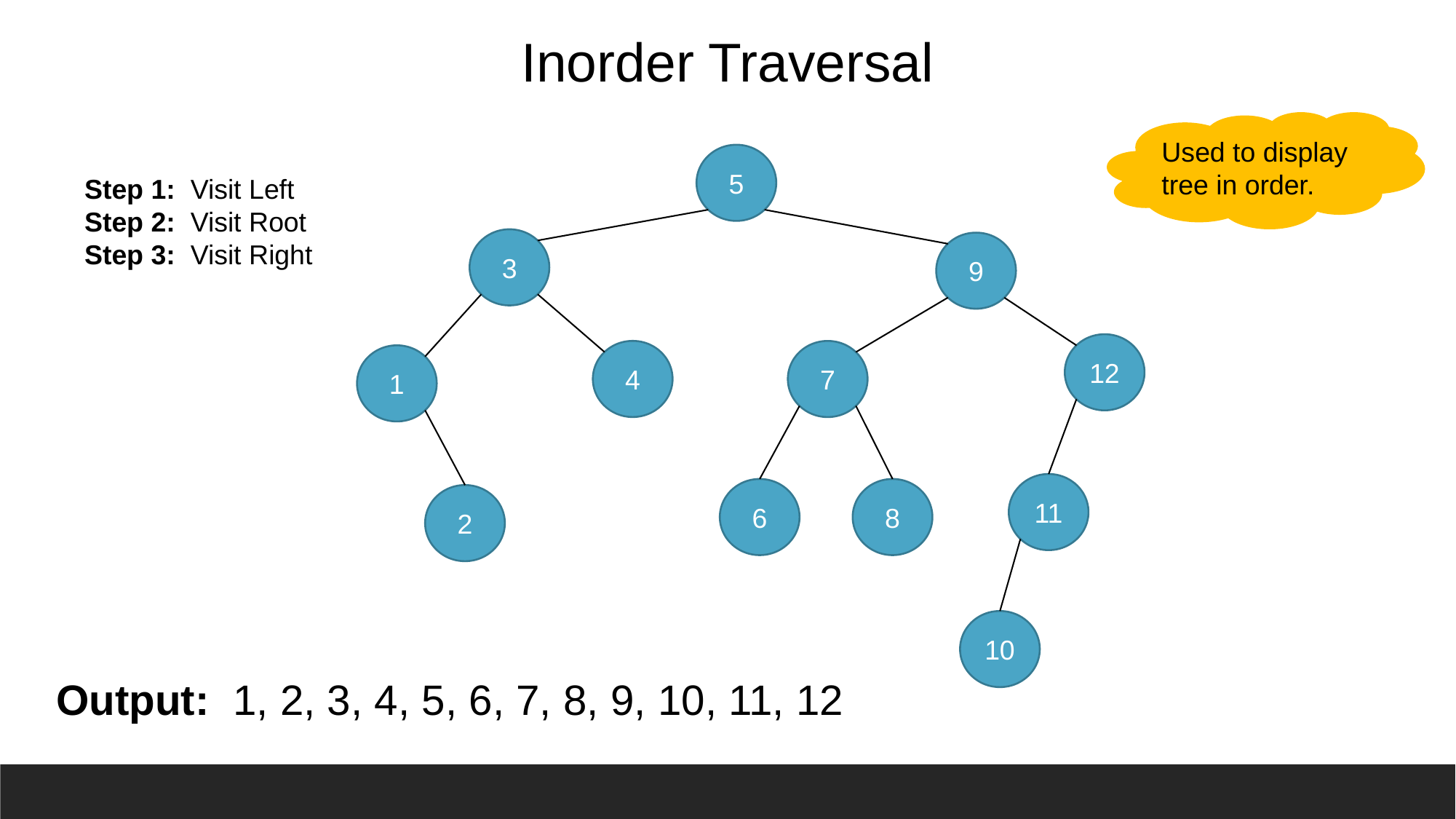

Inorder Traversal
Used to display
tree in order.
5
Step 1:  Visit Left
Step 2:  Visit Root
Step 3:  Visit Right
3
9
12
4
7
1
11
6
8
2
10
Output:  1, 2, 3, 4, 5, 6, 7, 8, 9, 10, 11, 12